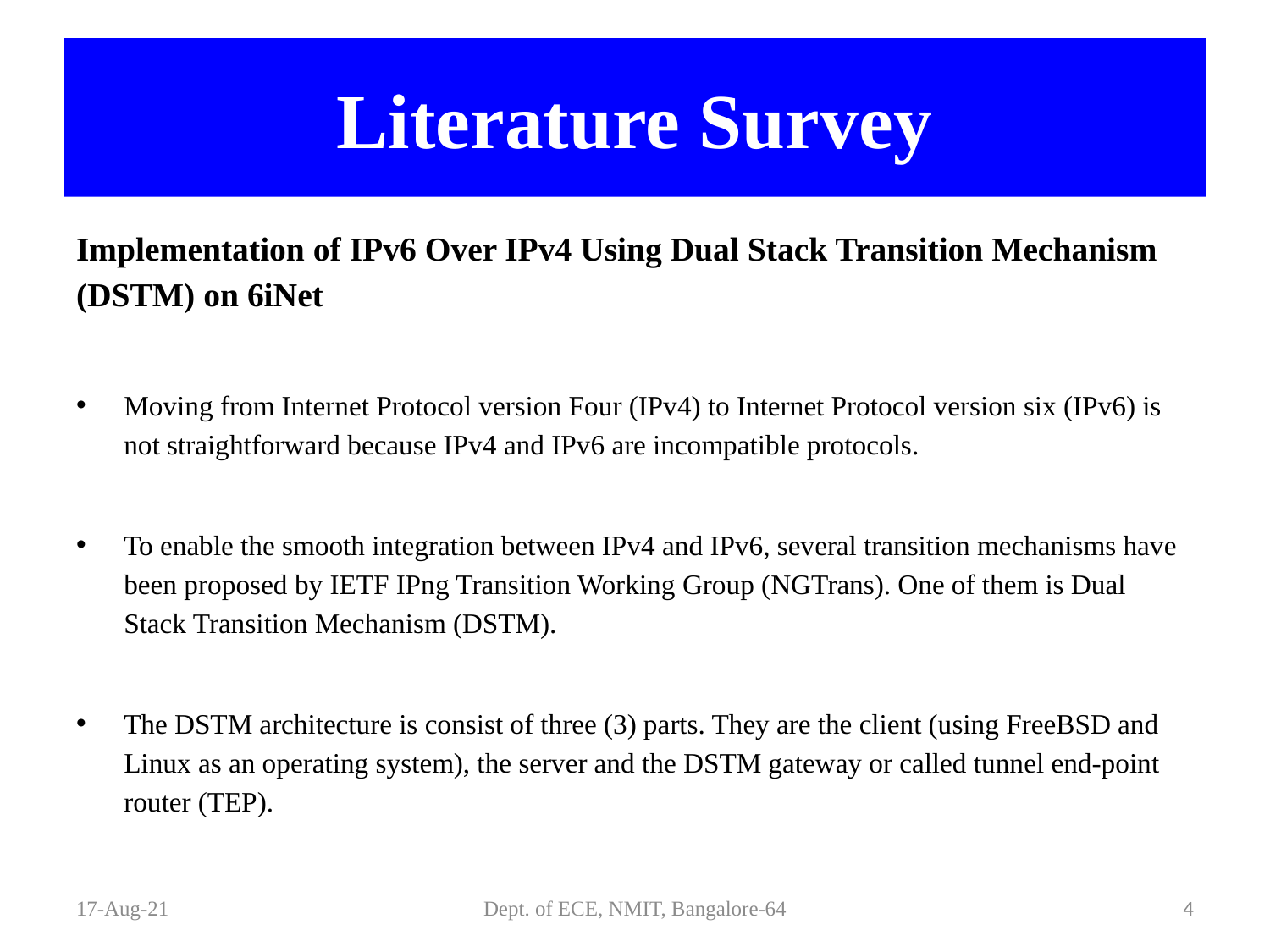

# Literature Survey

Implementation of IPv6 Over IPv4 Using Dual Stack Transition Mechanism (DSTM) on 6iNet
Moving from Internet Protocol version Four (IPv4) to Internet Protocol version six (IPv6) is not straightforward because IPv4 and IPv6 are incompatible protocols.
To enable the smooth integration between IPv4 and IPv6, several transition mechanisms have been proposed by IETF IPng Transition Working Group (NGTrans). One of them is Dual Stack Transition Mechanism (DSTM).
The DSTM architecture is consist of three (3) parts. They are the client (using FreeBSD and Linux as an operating system), the server and the DSTM gateway or called tunnel end-point router (TEP).

17-Aug-21
Dept. of ECE, NMIT, Bangalore-64
4